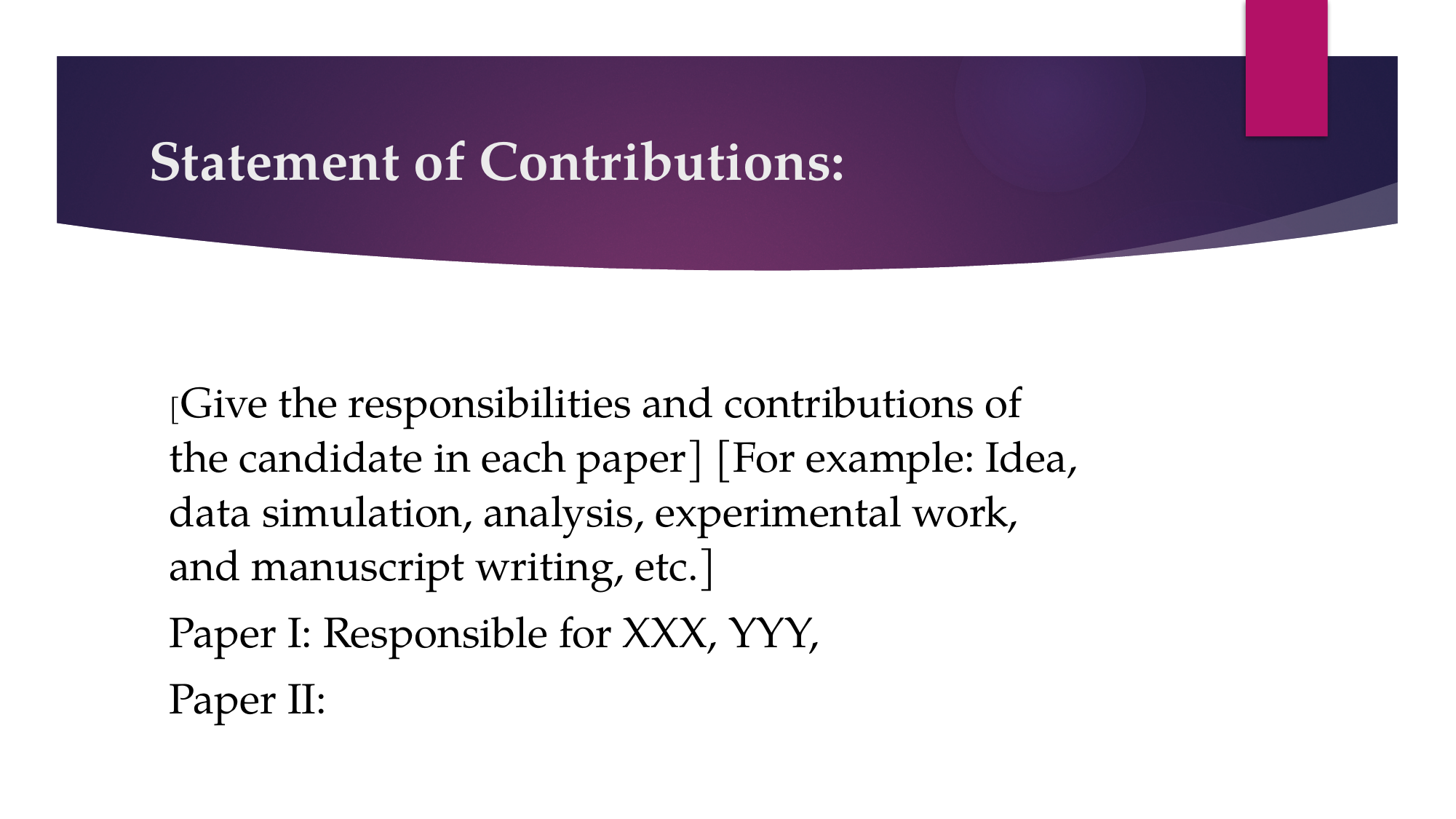

# Statement of Contributions:

[Give the responsibilities and contributions of the candidate in each paper] [For example: Idea, data simulation, analysis, experimental work, and manuscript writing, etc.]
Paper I: Responsible for XXX, YYY,
Paper II: